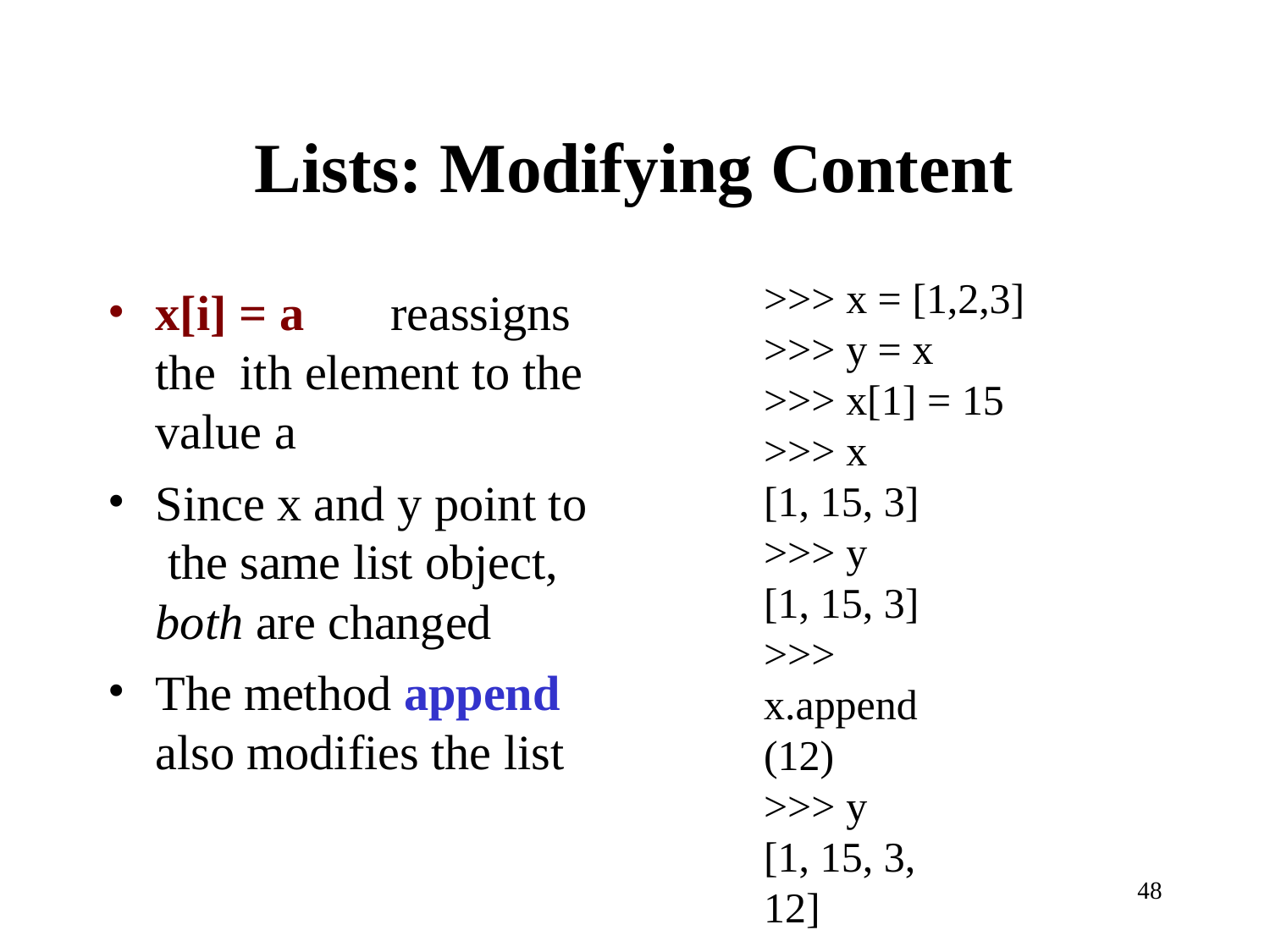

# Lists: Modifying Content
>>> x = [1,2,3]
>>> y = x
>>> x[1] = 15
>>> x  [1, 15, 3]
>>> y  [1, 15, 3]
>>> x.append(12)
>>> y
[1, 15, 3, 12]
x[i] = a	reassigns the  ith element to the  value a
Since x and y point to  the same list object,  both are changed
The method append
also modifies the list
48